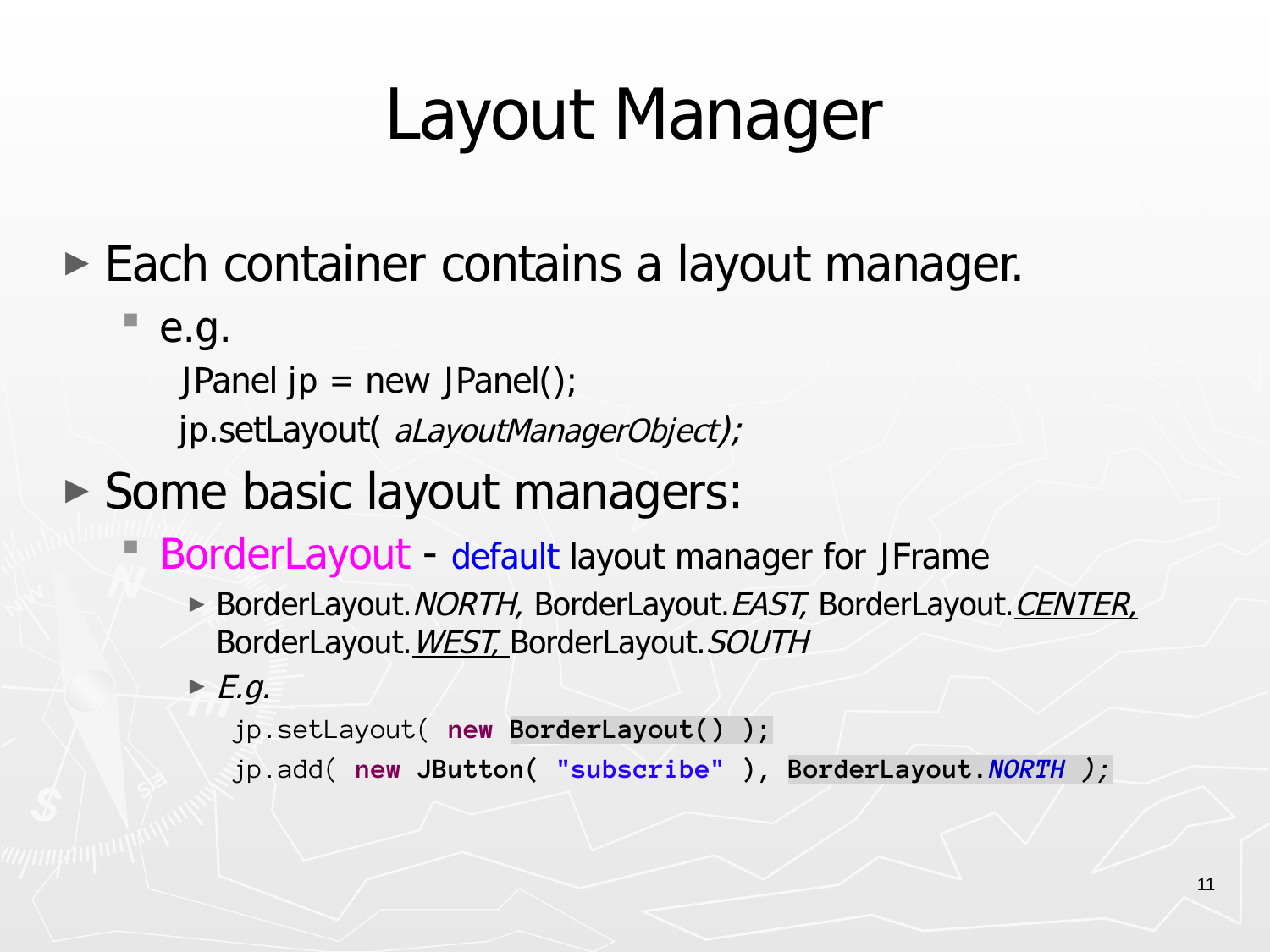

# Layout Manager
Each container contains a layout manager.
e.g.
      JPanel jp = new JPanel();
      jp.setLayout( aLayoutManagerObject);
Some basic layout managers:
BorderLayout - default layout manager for JFrame
BorderLayout.NORTH, BorderLayout.EAST, BorderLayout.CENTER, BorderLayout.WEST, BorderLayout.SOUTH
E.g.
jp.setLayout( new BorderLayout() );
jp.add( new JButton( "subscribe" ), BorderLayout.NORTH );

11